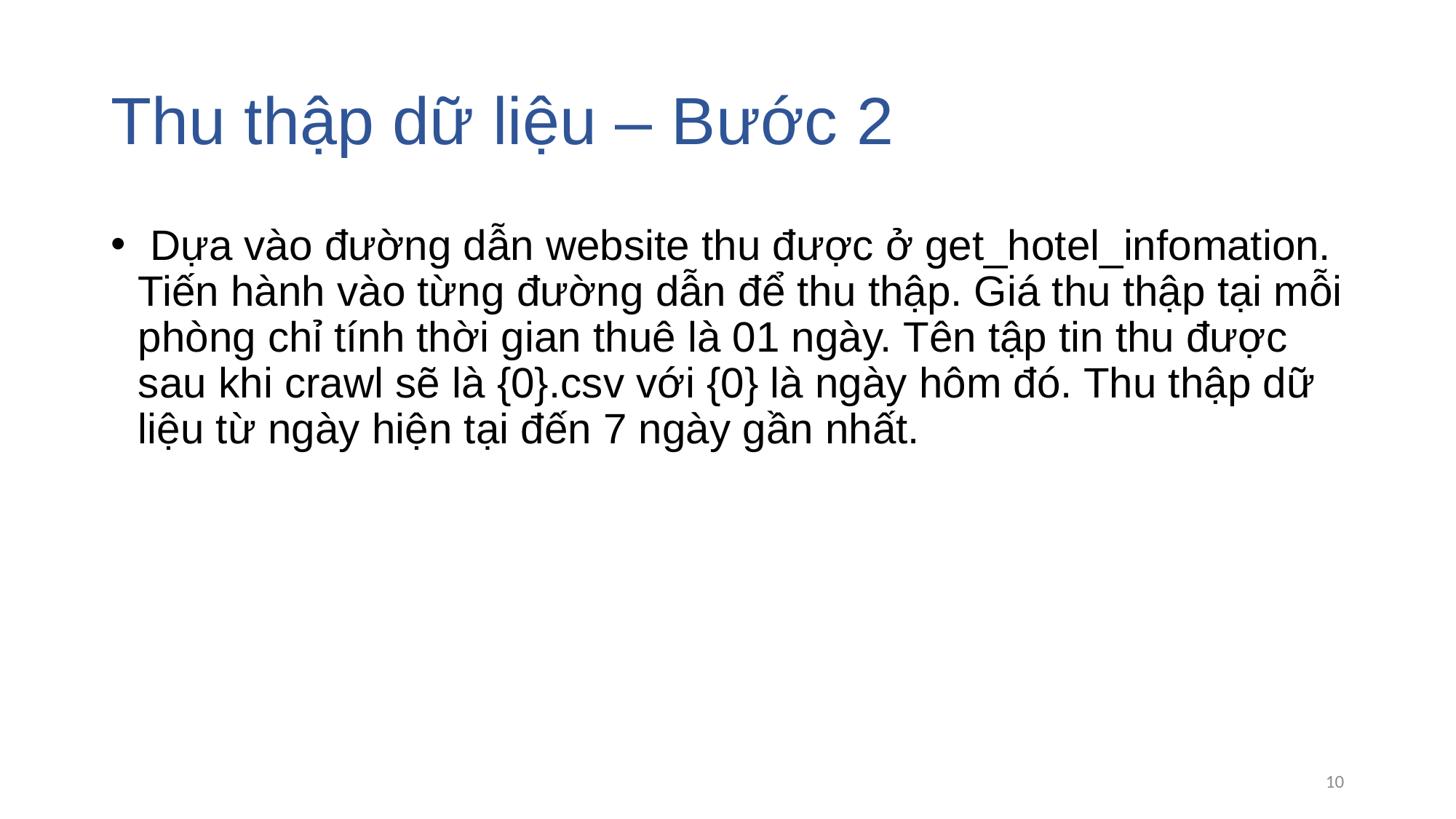

# Thu thập dữ liệu – Bước 2
 Dựa vào đường dẫn website thu được ở get_hotel_infomation. Tiến hành vào từng đường dẫn để thu thập. Giá thu thập tại mỗi phòng chỉ tính thời gian thuê là 01 ngày. Tên tập tin thu được sau khi crawl sẽ là {0}.csv với {0} là ngày hôm đó. Thu thập dữ liệu từ ngày hiện tại đến 7 ngày gần nhất.
10